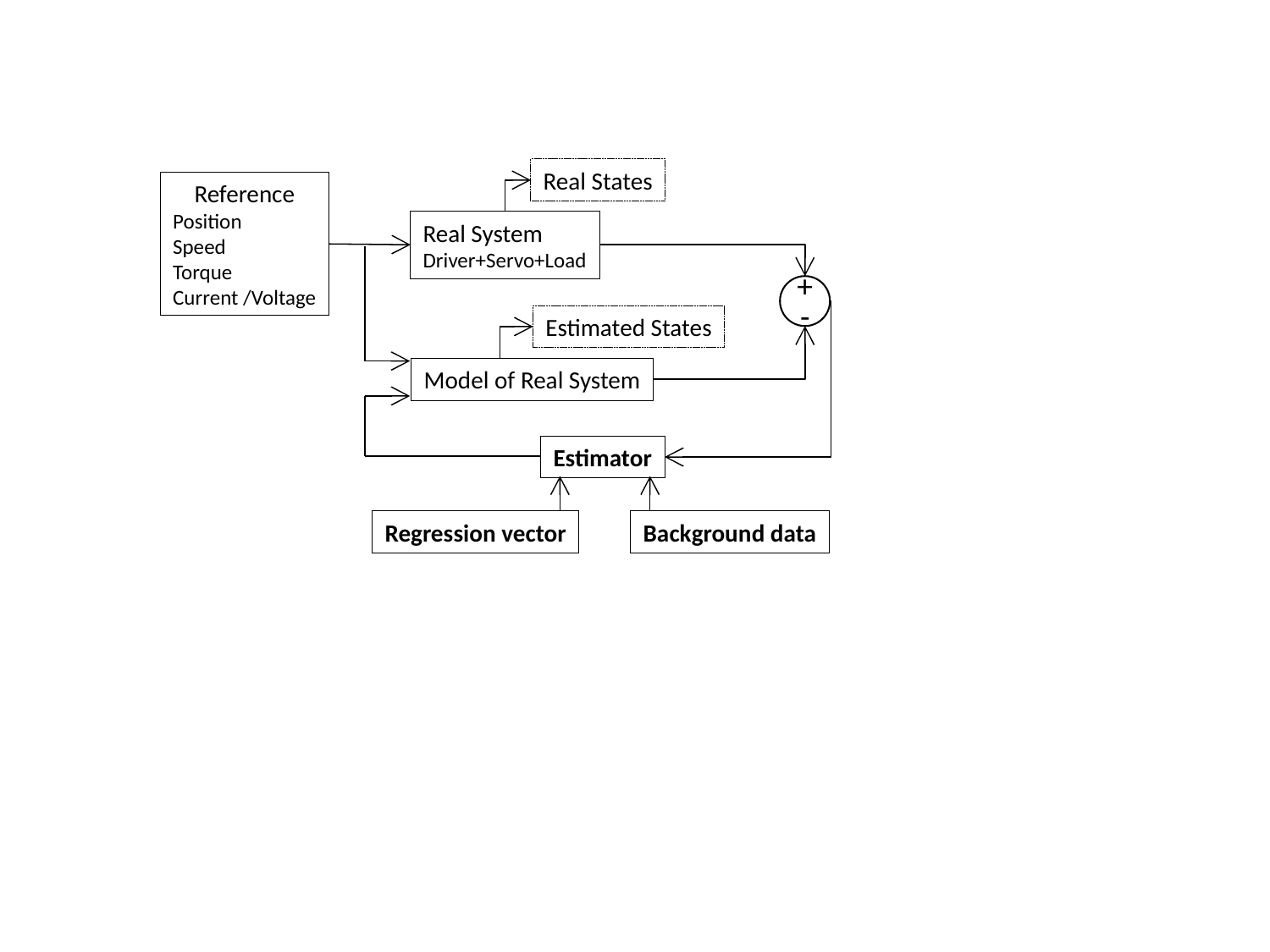

Real States
Reference
Position
Speed
Torque
Current /Voltage
Real System
Driver+Servo+Load
+

-
Estimated States
Model of Real System
Estimator
Regression vector
Background data